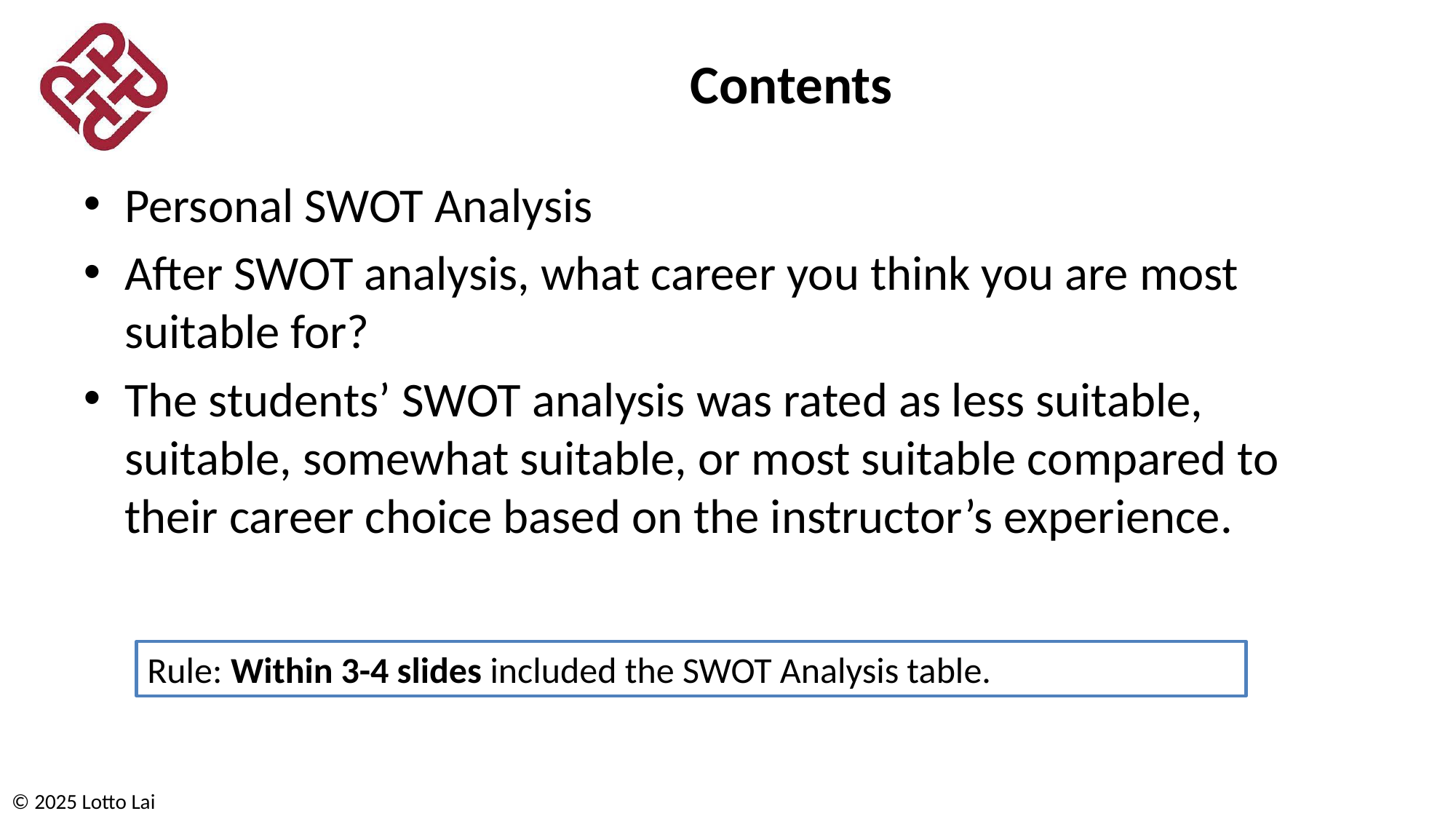

# Contents
Personal SWOT Analysis
After SWOT analysis, what career you think you are most suitable for?
The students’ SWOT analysis was rated as less suitable, suitable, somewhat suitable, or most suitable compared to their career choice based on the instructor’s experience.
Rule: Within 3-4 slides included the SWOT Analysis table.